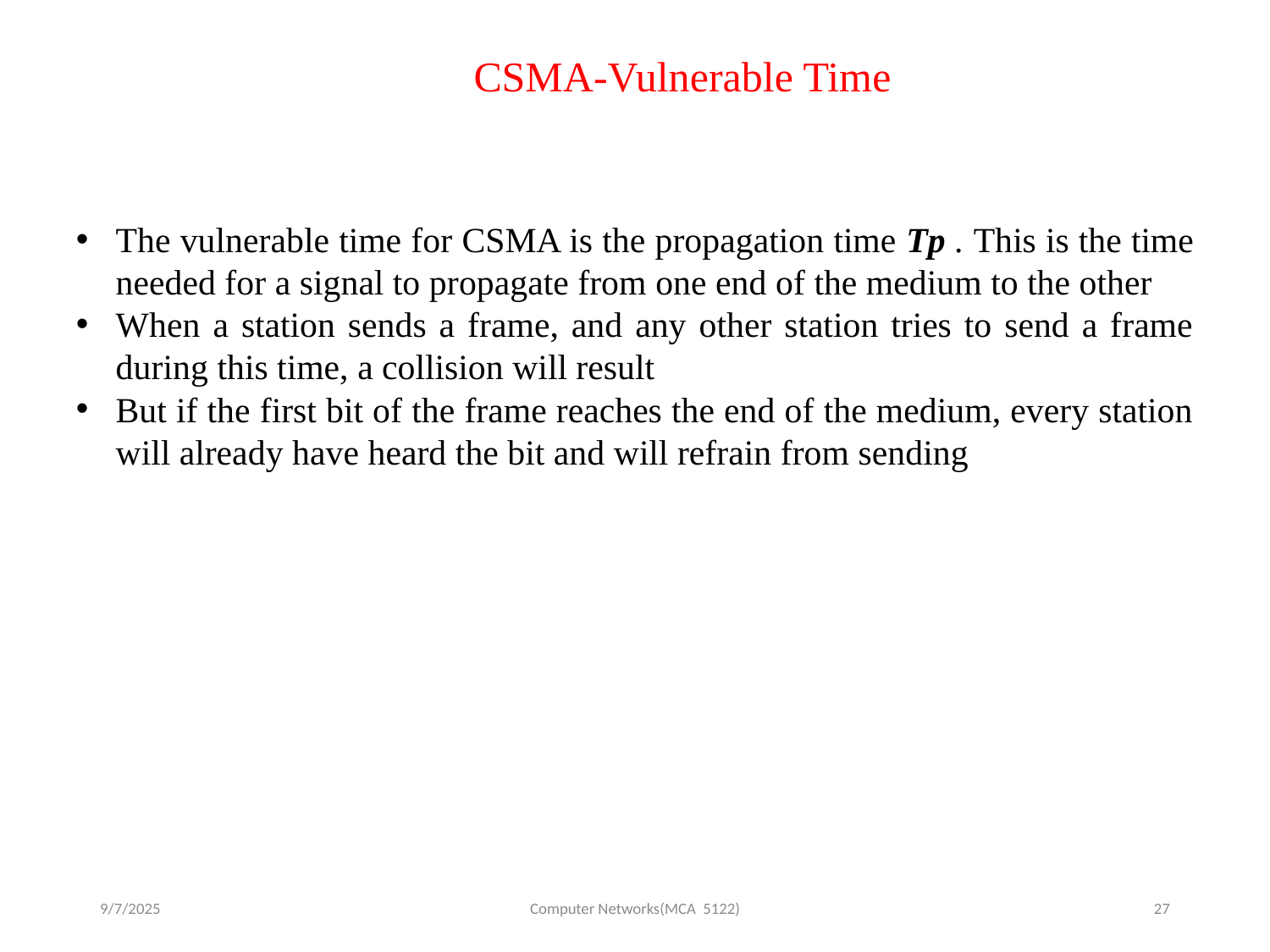

CSMA-Vulnerable Time
The vulnerable time for CSMA is the propagation time Tp . This is the time needed for a signal to propagate from one end of the medium to the other
When a station sends a frame, and any other station tries to send a frame during this time, a collision will result
But if the first bit of the frame reaches the end of the medium, every station will already have heard the bit and will refrain from sending
9/7/2025
Computer Networks(MCA  5122)
27